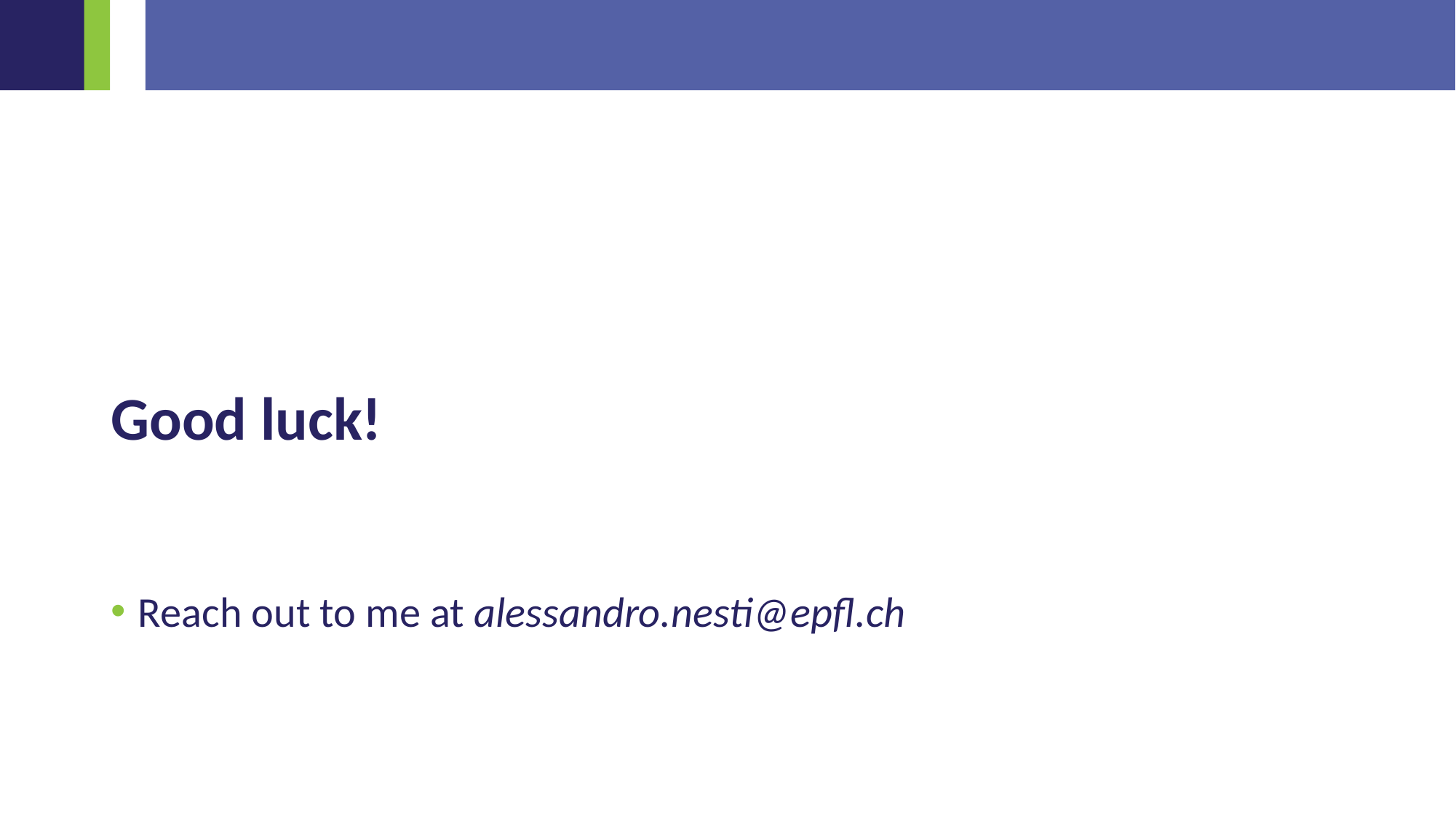

#

Good luck!

Reach out to me at alessandro.nesti@epfl.ch